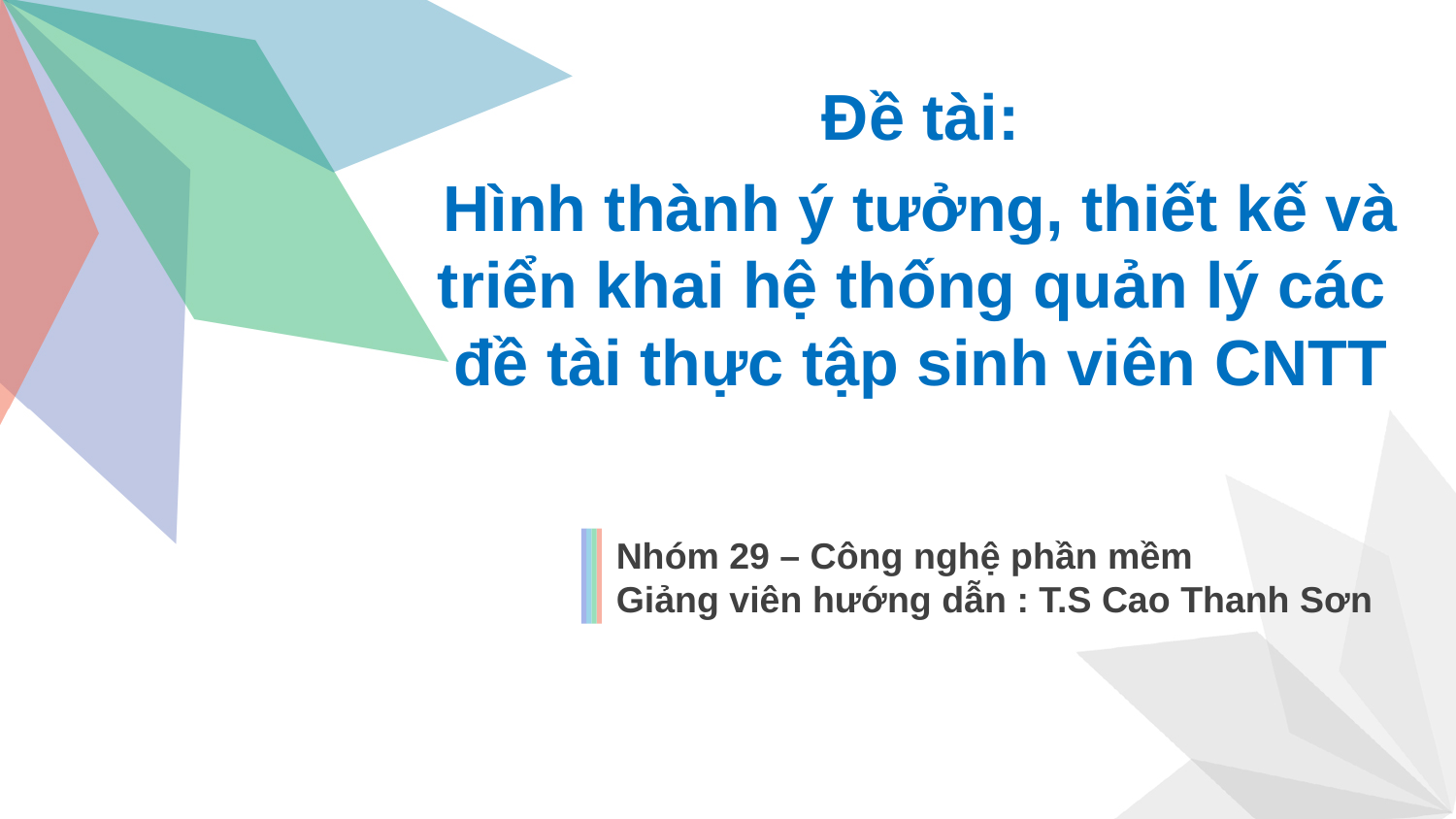

Đề tài:
Hình thành ý tưởng, thiết kế và triển khai hệ thống quản lý các  đề tài thực tập sinh viên CNTT
Nhóm 29 – Công nghệ phần mềm
Giảng viên hướng dẫn : T.S Cao Thanh Sơn